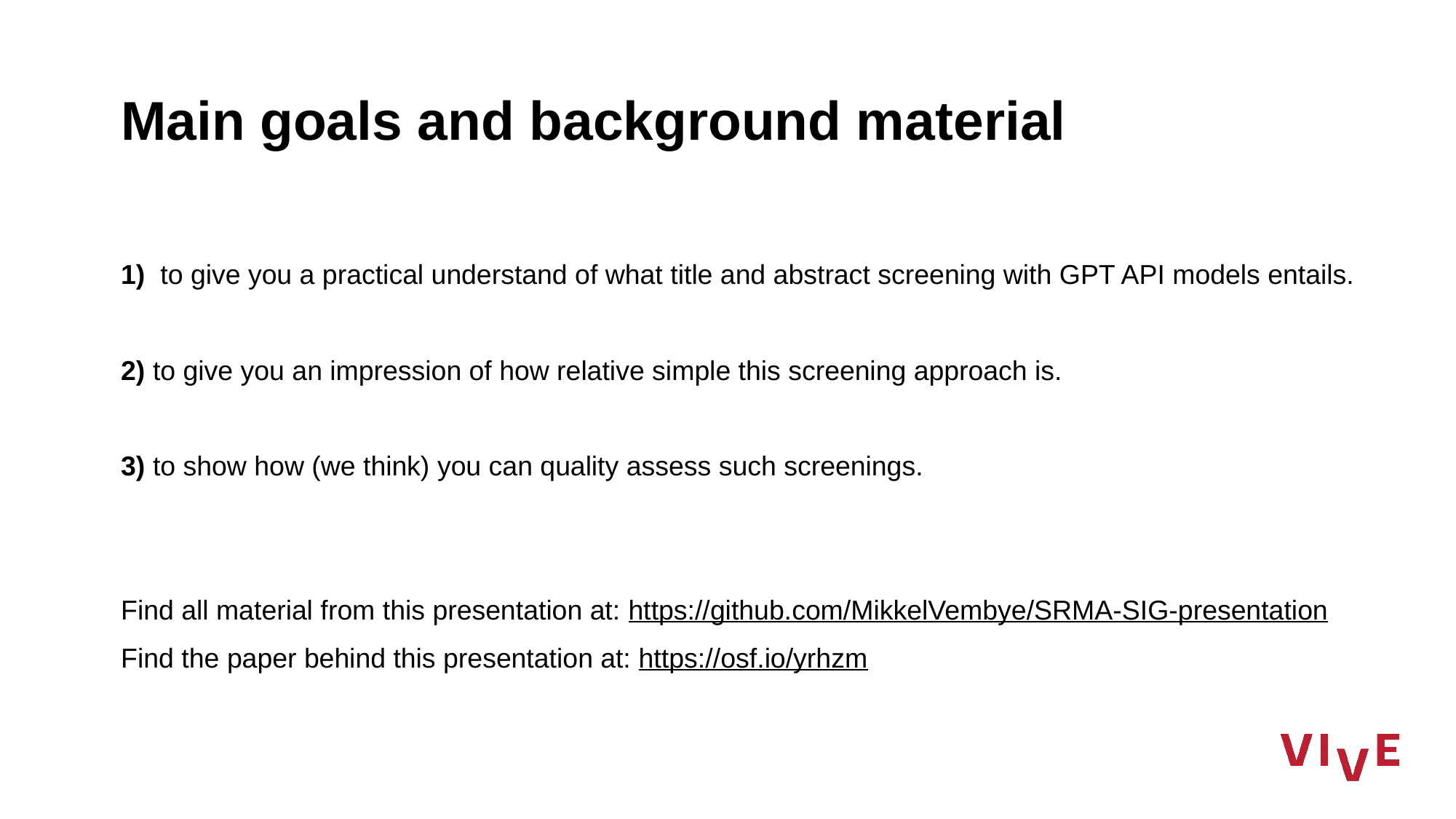

# Main goals and background material

1)  to give you a practical understand of what title and abstract screening with GPT API models entails.

2) to give you an impression of how relative simple this screening approach is.

3) to show how (we think) you can quality assess such screenings.

Find all material from this presentation at: https://github.com/MikkelVembye/SRMA-SIG-presentation
Find the paper behind this presentation at: https://osf.io/yrhzm